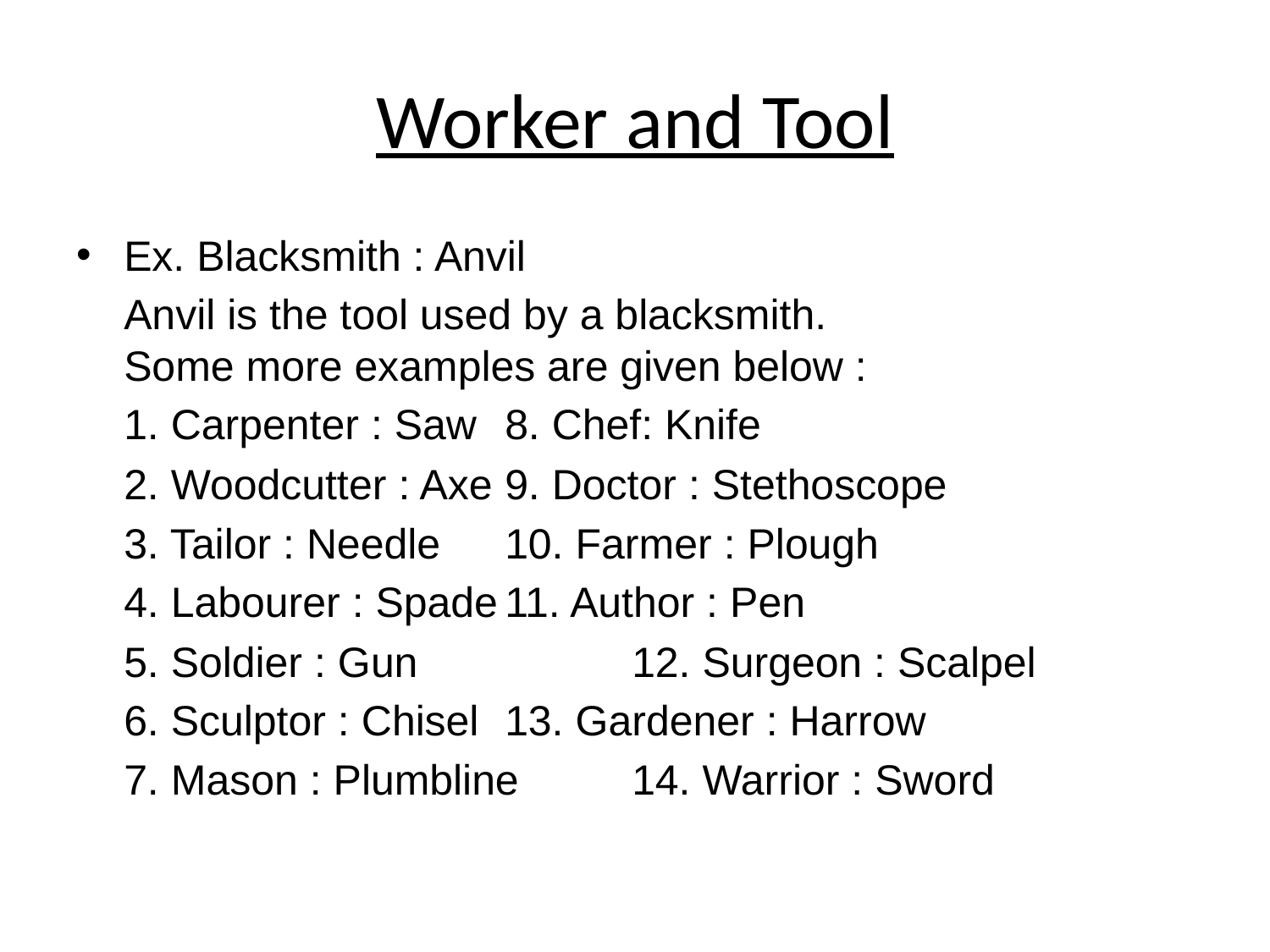

# Worker and Tool
Ex. Blacksmith : Anvil
	Anvil is the tool used by a blacksmith.
Some more examples are given below :
	1. Carpenter : Saw	8. Chef: Knife
	2. Woodcutter : Axe	9. Doctor : Stethoscope
	3. Tailor : Needle	10. Farmer : Plough
	4. Labourer : Spade	11. Author : Pen
	5. Soldier : Gun		12. Surgeon : Scalpel
	6. Sculptor : Chisel	13. Gardener : Harrow
	7. Mason : Plumbline	14. Warrior : Sword